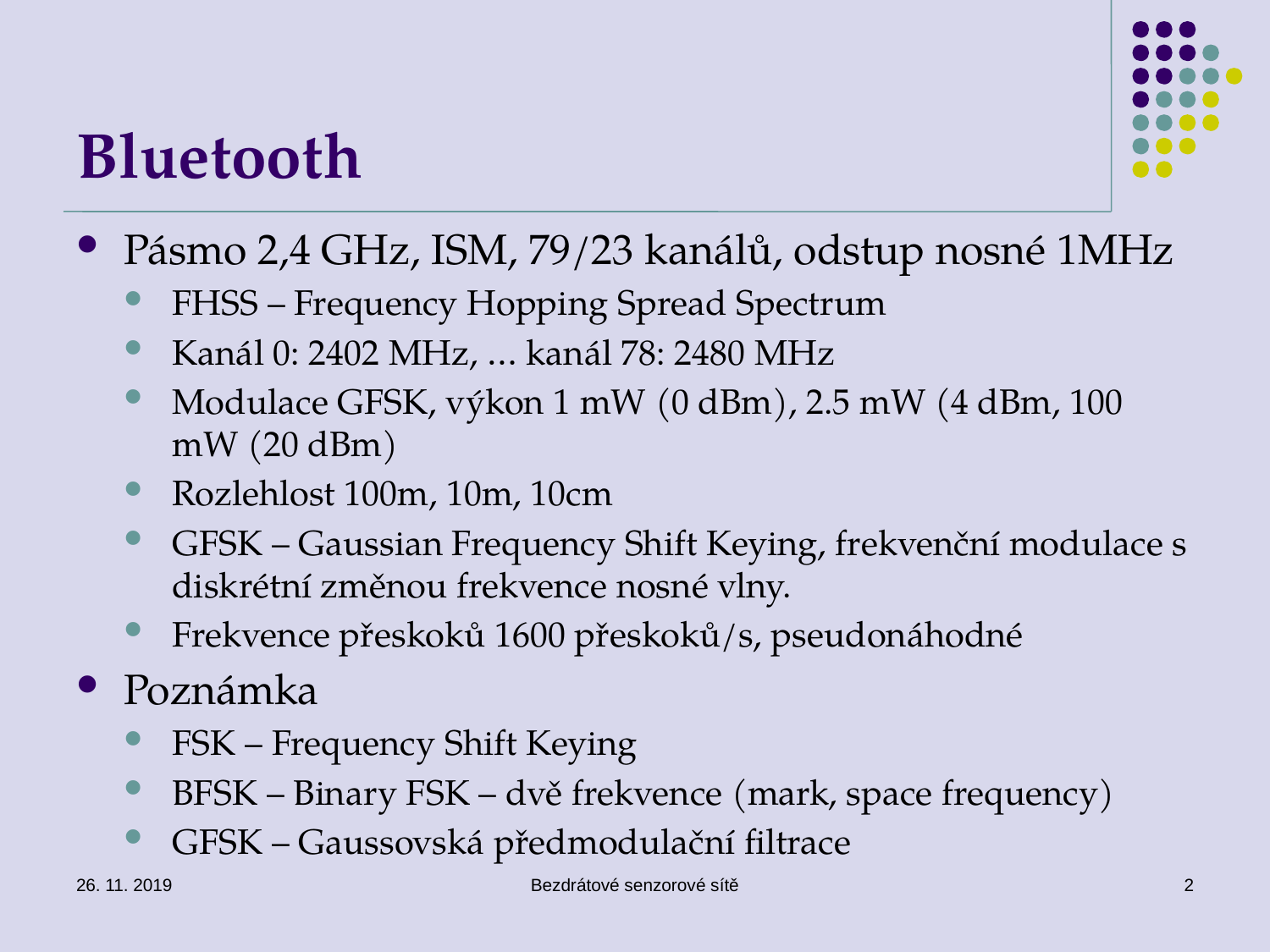

# Bluetooth
Pásmo 2,4 GHz, ISM, 79/23 kanálů, odstup nosné 1MHz
FHSS – Frequency Hopping Spread Spectrum
Kanál 0: 2402 MHz, … kanál 78: 2480 MHz
Modulace GFSK, výkon 1 mW (0 dBm), 2.5 mW (4 dBm, 100 mW (20 dBm)
Rozlehlost 100m, 10m, 10cm
GFSK – Gaussian Frequency Shift Keying, frekvenční modulace s diskrétní změnou frekvence nosné vlny.
Frekvence přeskoků 1600 přeskoků/s, pseudonáhodné
Poznámka
FSK – Frequency Shift Keying
BFSK – Binary FSK – dvě frekvence (mark, space frequency)
GFSK – Gaussovská předmodulační filtrace

26. 11. 2019
Bezdrátové senzorové sítě
2